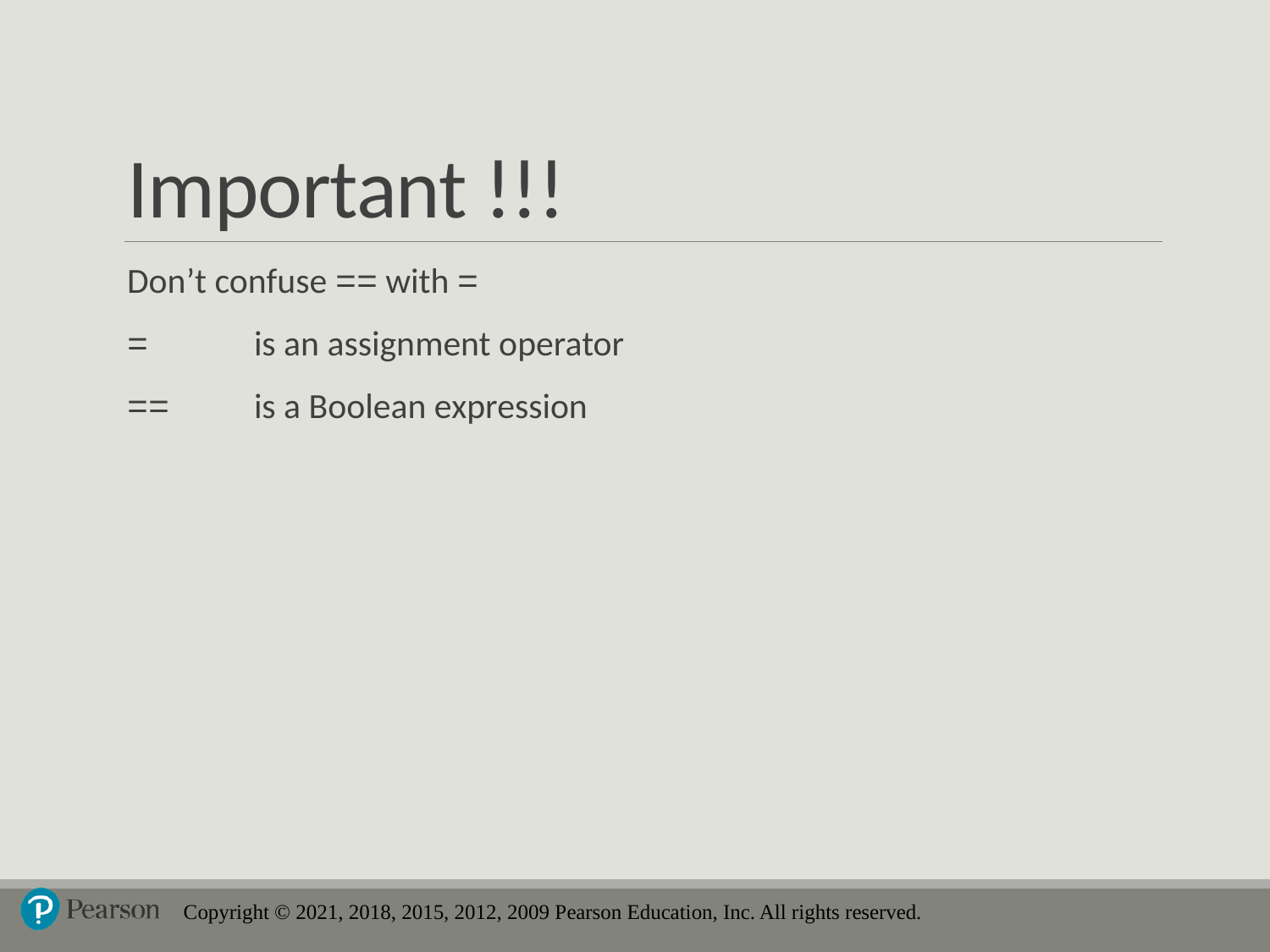

# Important !!!
Don’t confuse == with =
= 	is an assignment operator
== 	is a Boolean expression